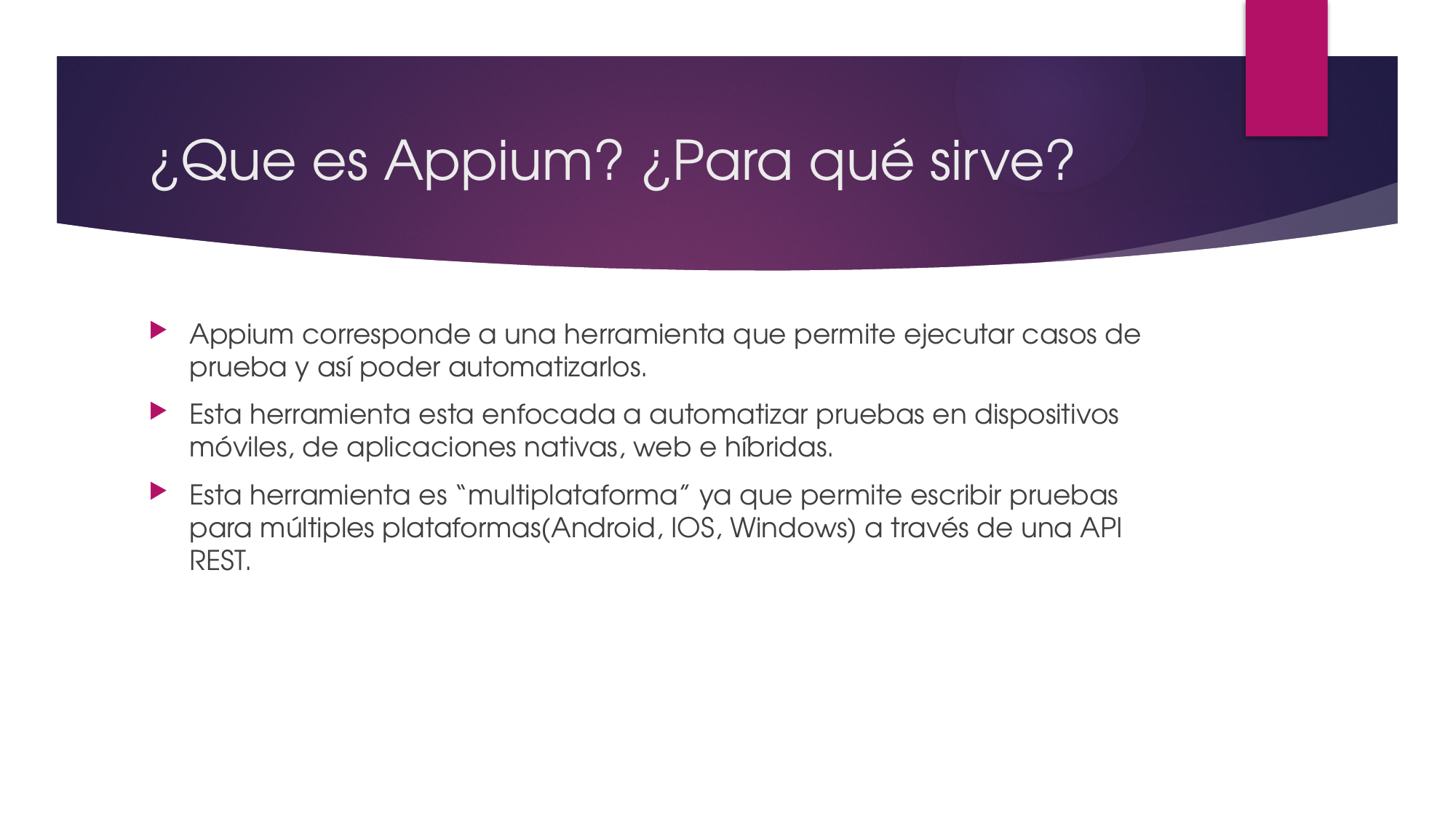

# ¿Que es Appium? ¿Para qué sirve?
Appium corresponde a una herramienta que permite ejecutar casos de prueba y así poder automatizarlos.
Esta herramienta esta enfocada a automatizar pruebas en dispositivos móviles, de aplicaciones nativas, web e híbridas.
Esta herramienta es “multiplataforma” ya que permite escribir pruebas para múltiples plataformas(Android, IOS, Windows) a través de una API REST.